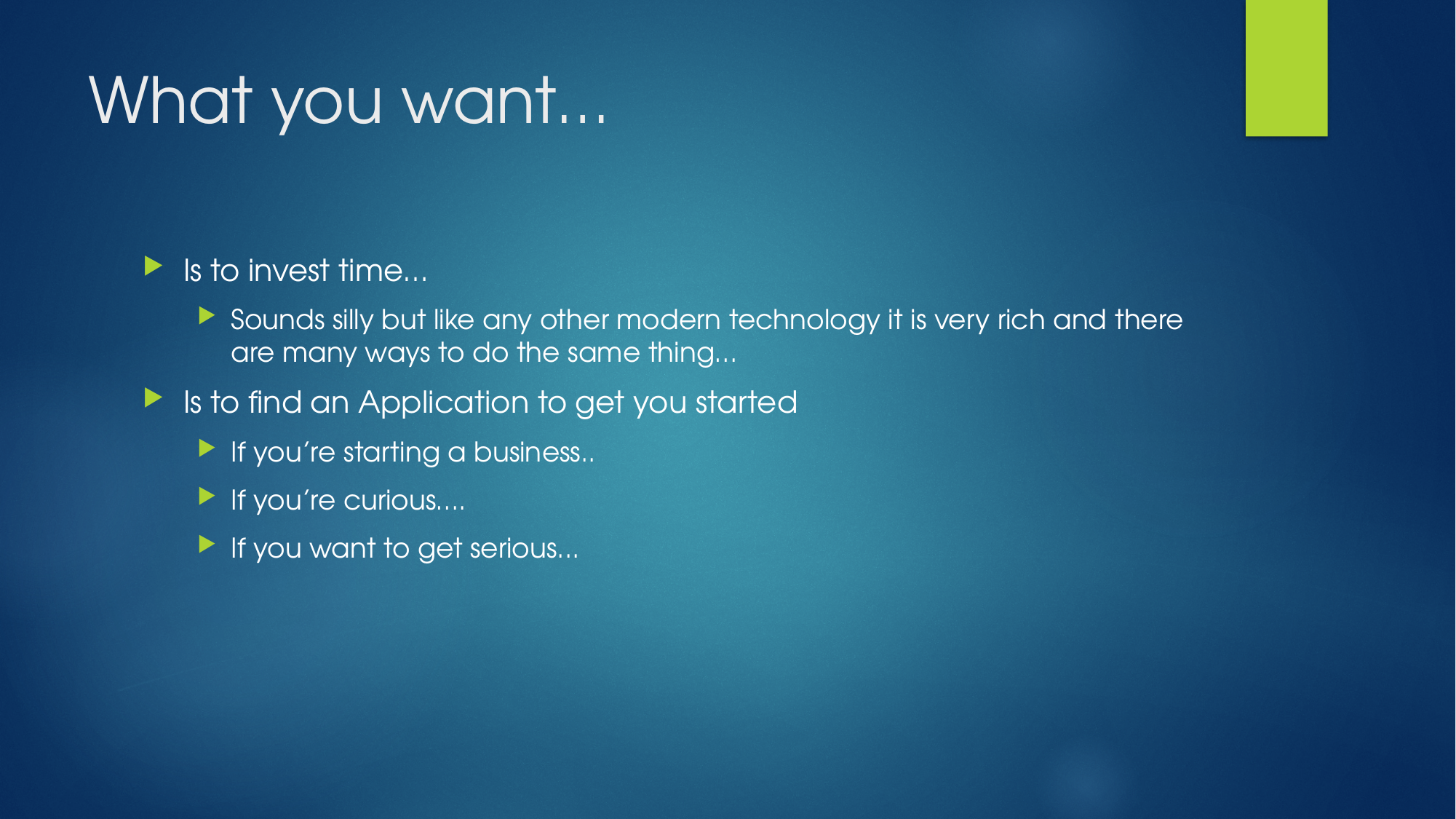

# What you want…
Is to invest time…
Sounds silly but like any other modern technology it is very rich and there are many ways to do the same thing…
Is to find an Application to get you started
If you’re starting a business..
If you’re curious….
If you want to get serious...